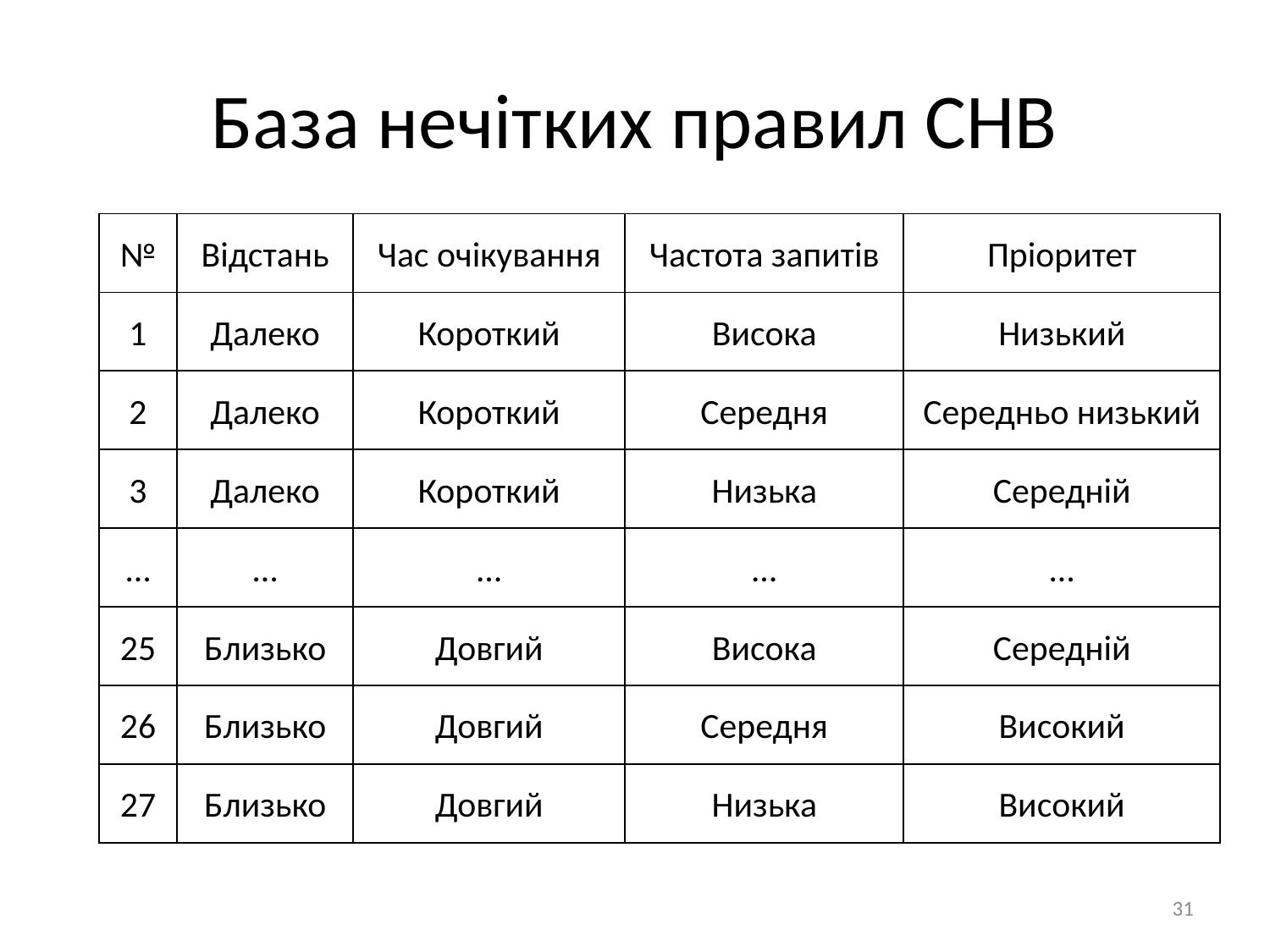

База нечітких правил СНВ
| № | Відстань | Час очікування | Частота запитів | Пріоритет |
| --- | --- | --- | --- | --- |
| 1 | Далеко | Короткий | Висока | Низький |
| 2 | Далеко | Короткий | Середня | Середньо низький |
| 3 | Далеко | Короткий | Низька | Середній |
| … | … | … | … | … |
| 25 | Близько | Довгий | Висока | Середній |
| 26 | Близько | Довгий | Середня | Високий |
| 27 | Близько | Довгий | Низька | Високий |
31